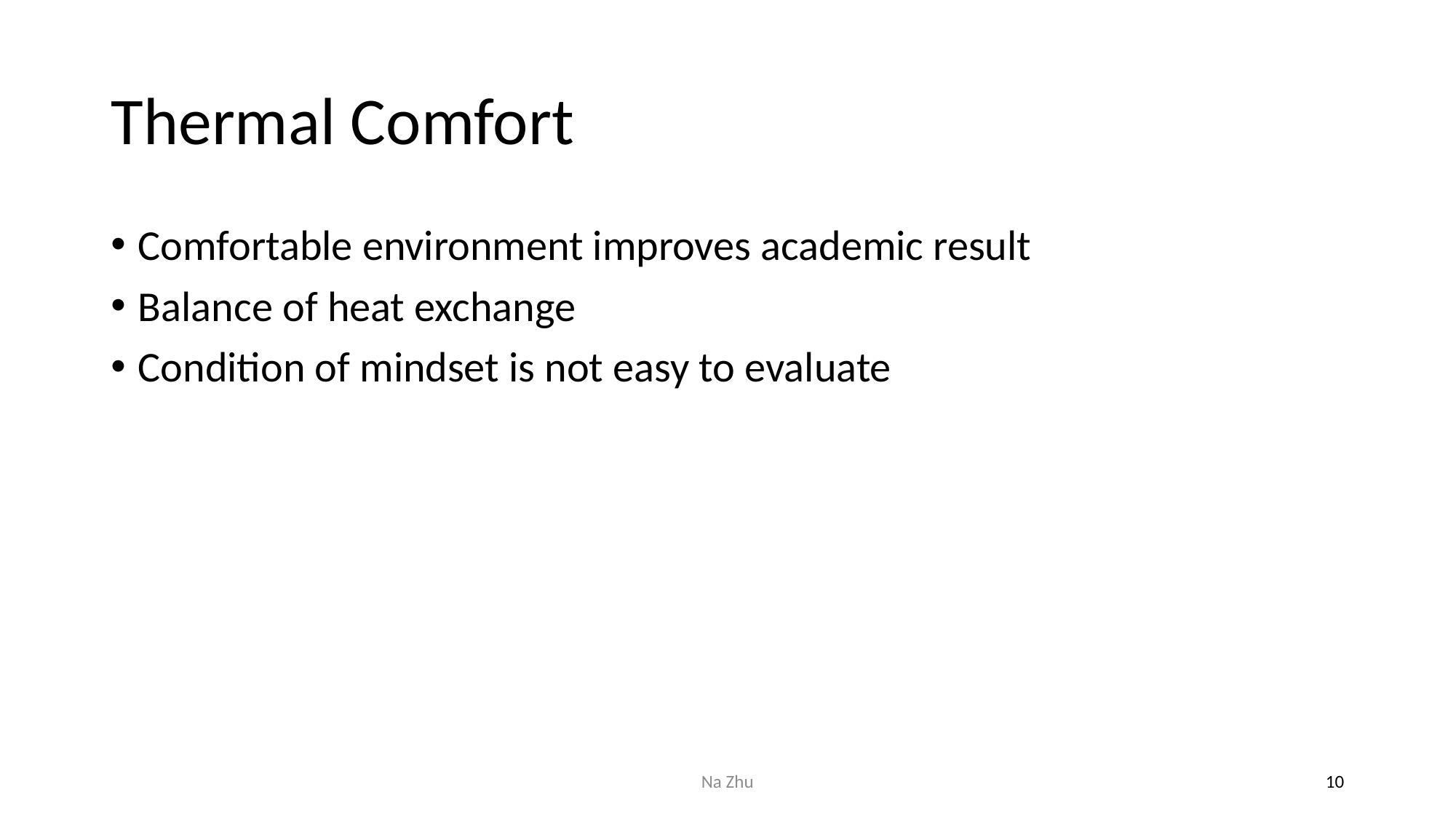

# Thermal Comfort
Comfortable environment improves academic result
Balance of heat exchange
Condition of mindset is not easy to evaluate

Na Zhu
10